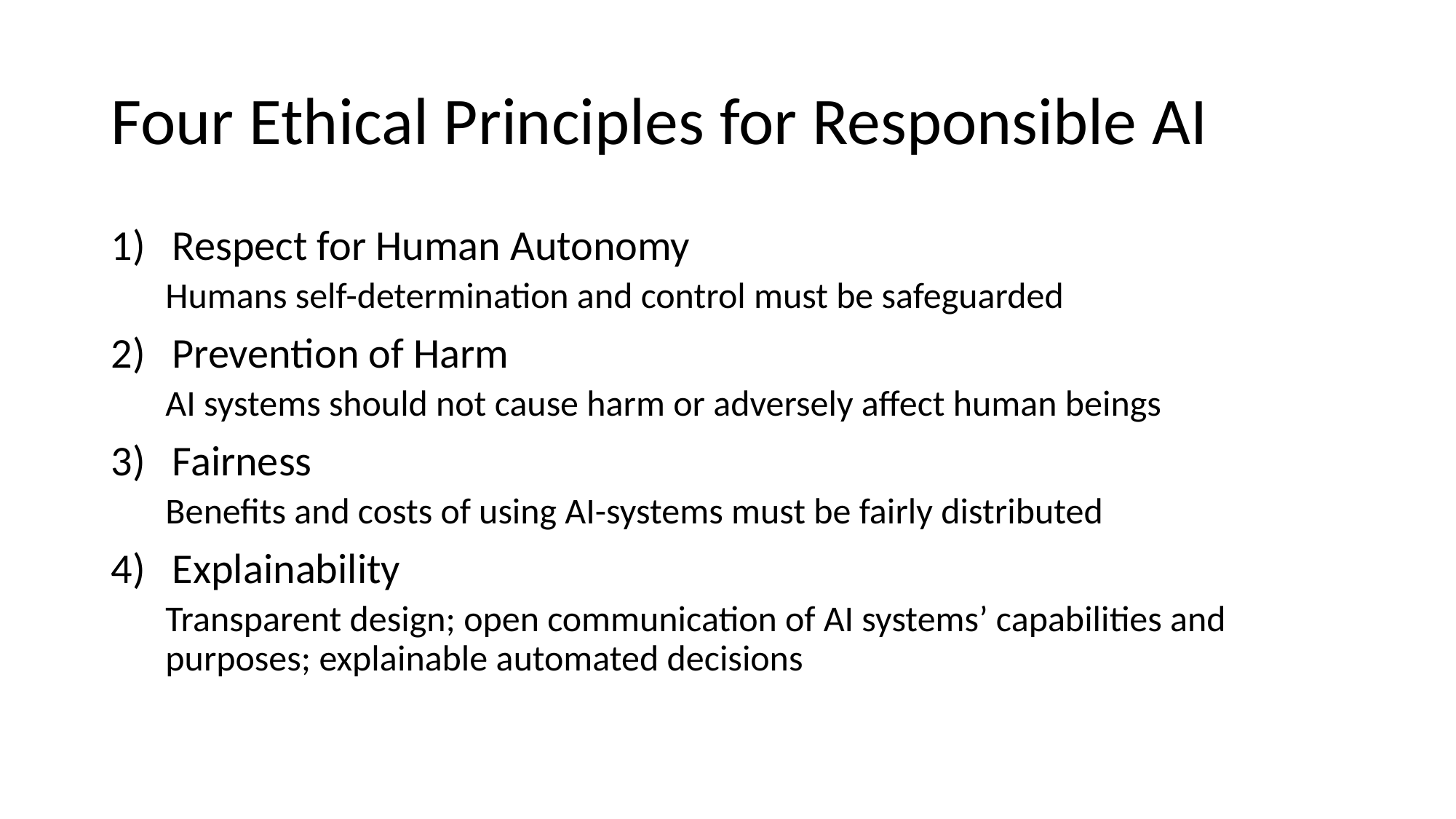

# Four Ethical Principles for Responsible AI
Respect for Human Autonomy
Humans self-determination and control must be safeguarded
Prevention of Harm
AI systems should not cause harm or adversely affect human beings
Fairness
Benefits and costs of using AI-systems must be fairly distributed
Explainability
Transparent design; open communication of AI systems’ capabilities and purposes; explainable automated decisions